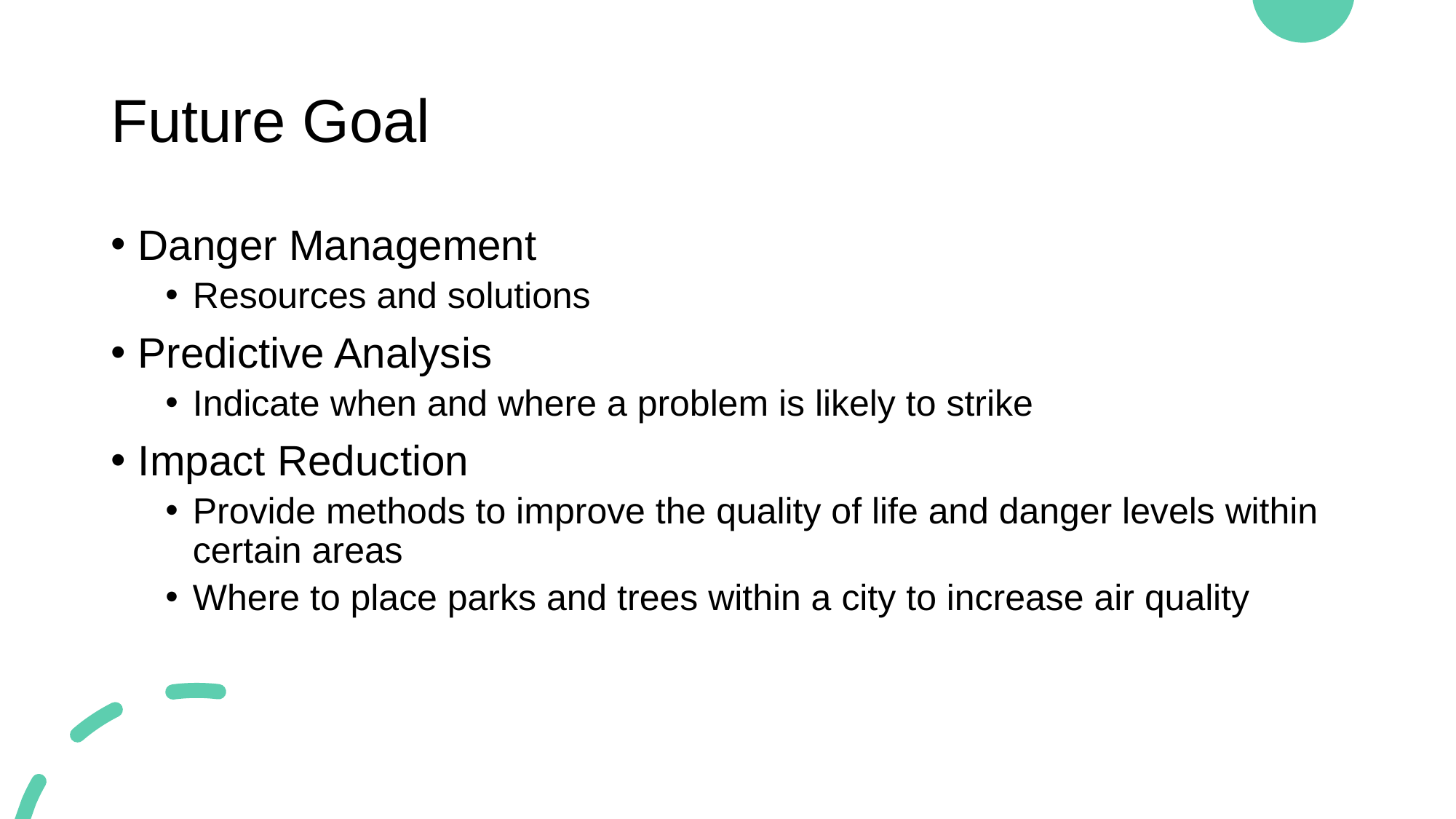

# Future Goal
Danger Management
Resources and solutions
Predictive Analysis
Indicate when and where a problem is likely to strike
Impact Reduction
Provide methods to improve the quality of life and danger levels within certain areas
Where to place parks and trees within a city to increase air quality